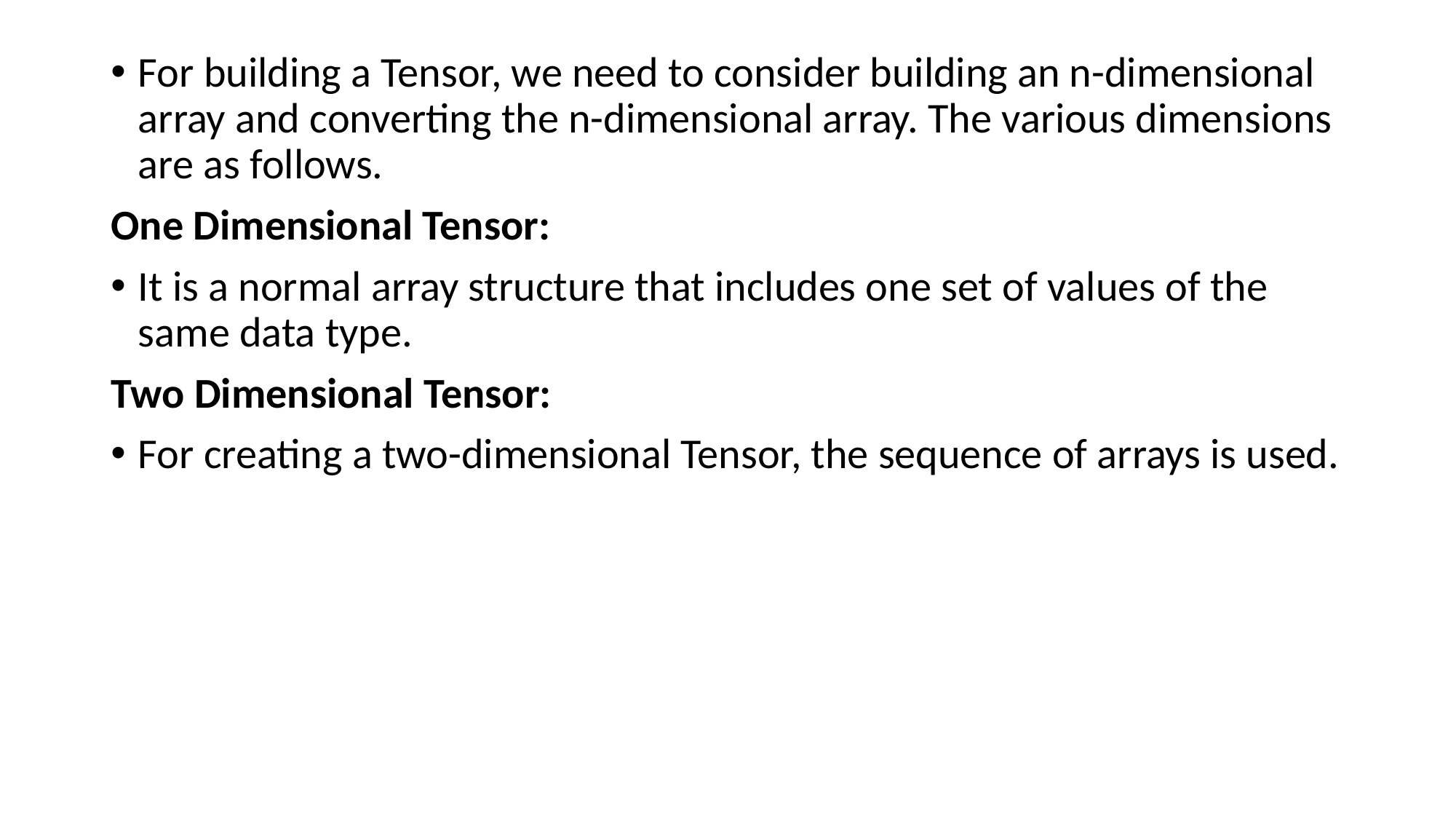

For building a Tensor, we need to consider building an n-dimensional array and converting the n-dimensional array. The various dimensions  are as follows.
One Dimensional Tensor:
It is a normal array structure that includes one set of values of the same data type.
Two Dimensional Tensor:
For creating a two-dimensional Tensor, the sequence of arrays is used.